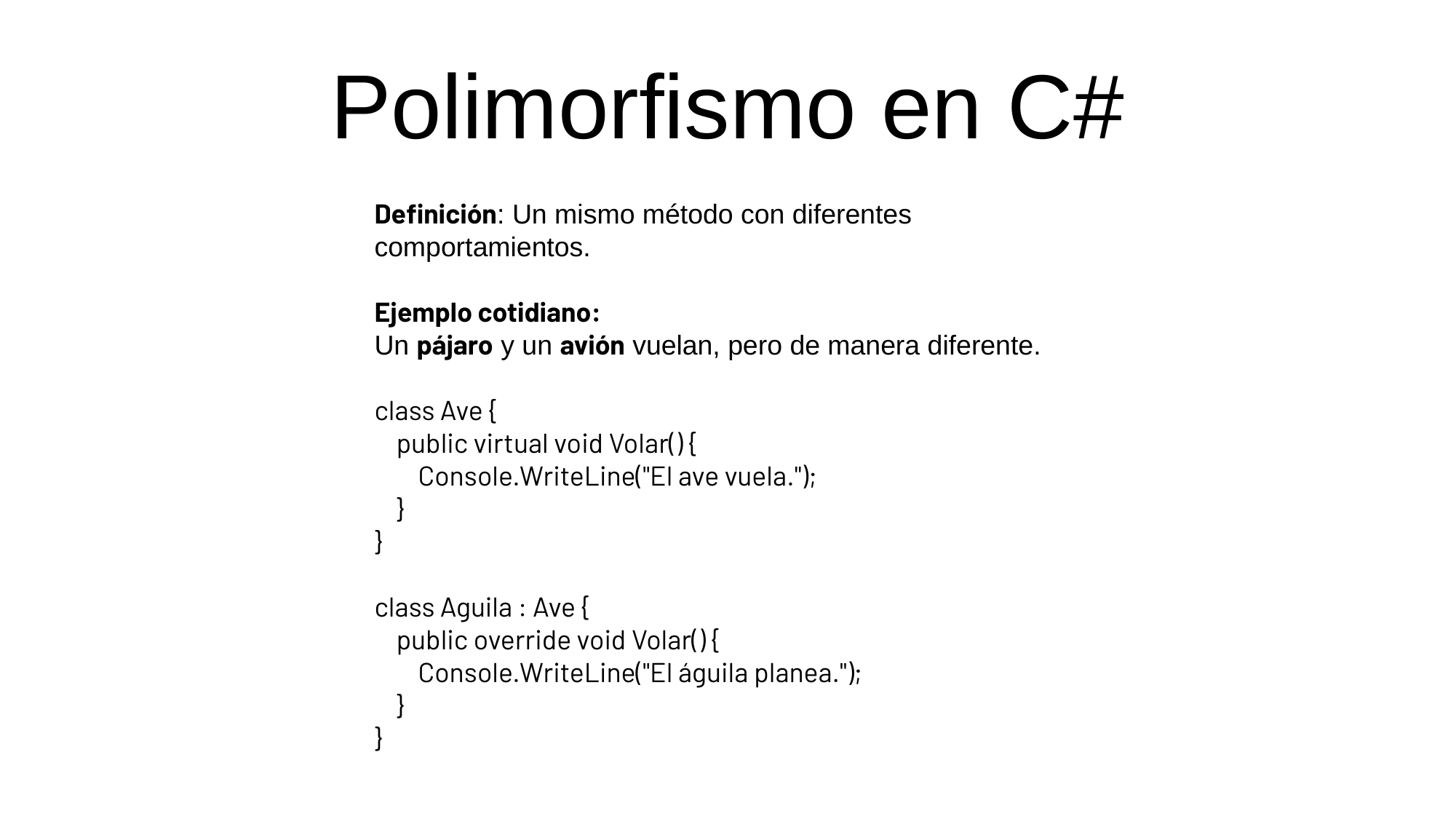

# Polimorfismo en C#
Definición: Un mismo método con diferentes comportamientos.

Ejemplo cotidiano:
Un pájaro y un avión vuelan, pero de manera diferente.

class Ave {
    public virtual void Volar() {
        Console.WriteLine("El ave vuela.");
    }
}

class Aguila : Ave {
    public override void Volar() {
        Console.WriteLine("El águila planea.");
    }
}